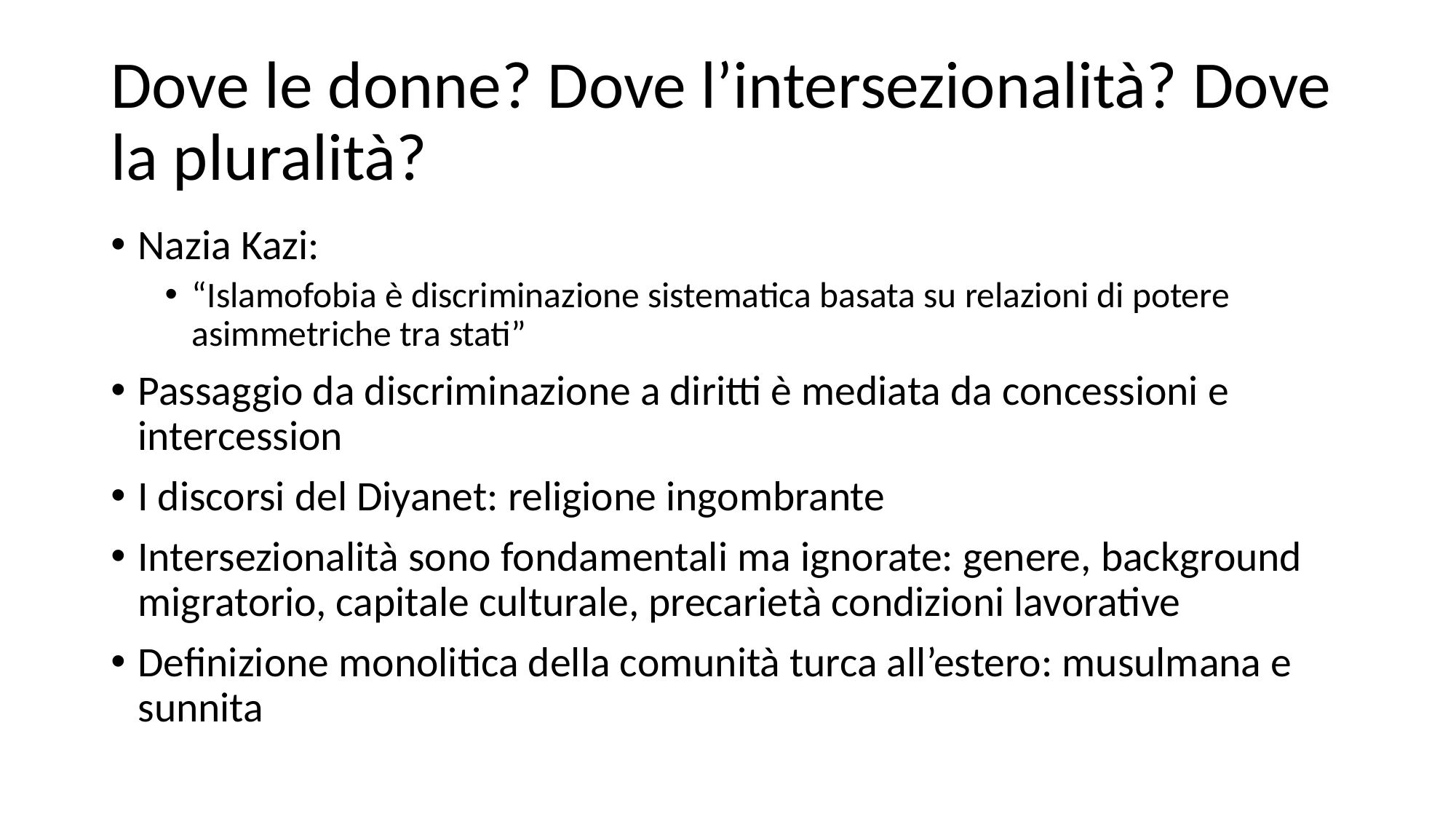

# Dove le donne? Dove l’intersezionalità? Dove la pluralità?
Nazia Kazi:
“Islamofobia è discriminazione sistematica basata su relazioni di potere asimmetriche tra stati”
Passaggio da discriminazione a diritti è mediata da concessioni e intercession
I discorsi del Diyanet: religione ingombrante
Intersezionalità sono fondamentali ma ignorate: genere, background migratorio, capitale culturale, precarietà condizioni lavorative
Definizione monolitica della comunità turca all’estero: musulmana e sunnita